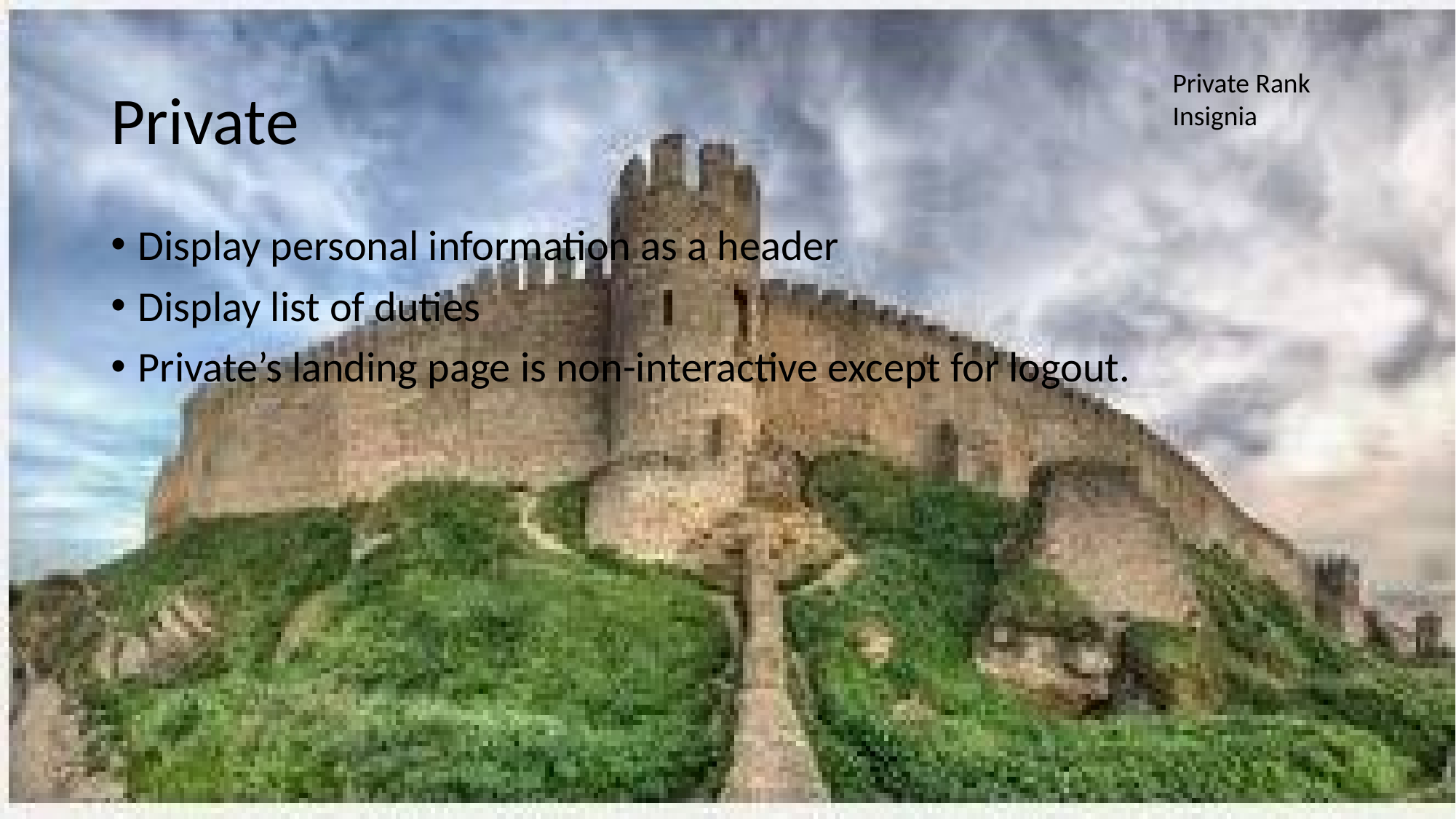

# Private
Private Rank Insignia
Display personal information as a header
Display list of duties
Private’s landing page is non-interactive except for logout.